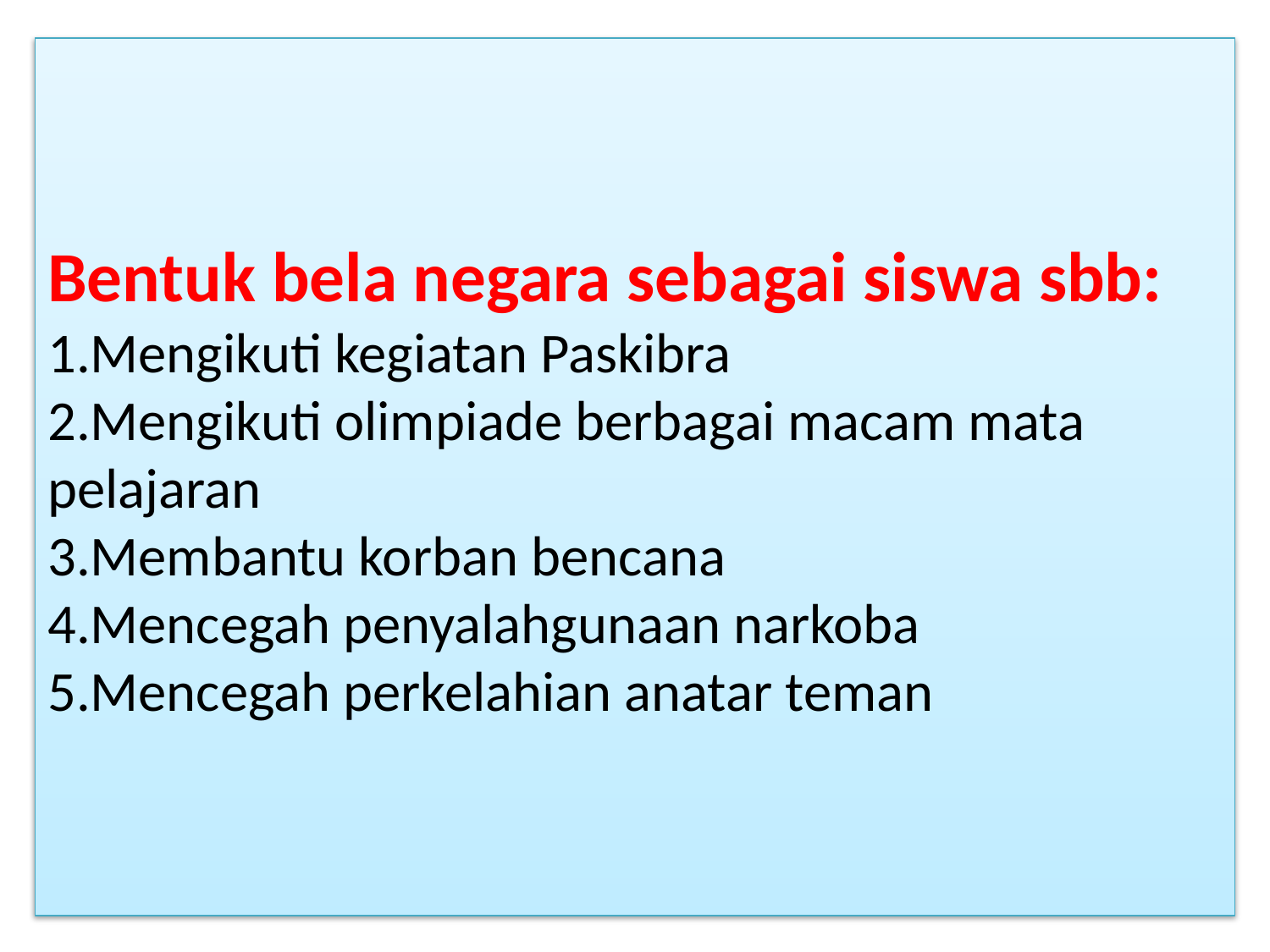

# Bentuk bela negara sebagai siswa sbb: 1.Mengikuti kegiatan Paskibra 2.Mengikuti olimpiade berbagai macam mata pelajaran 3.Membantu korban bencana 4.Mencegah penyalahgunaan narkoba 5.Mencegah perkelahian anatar teman